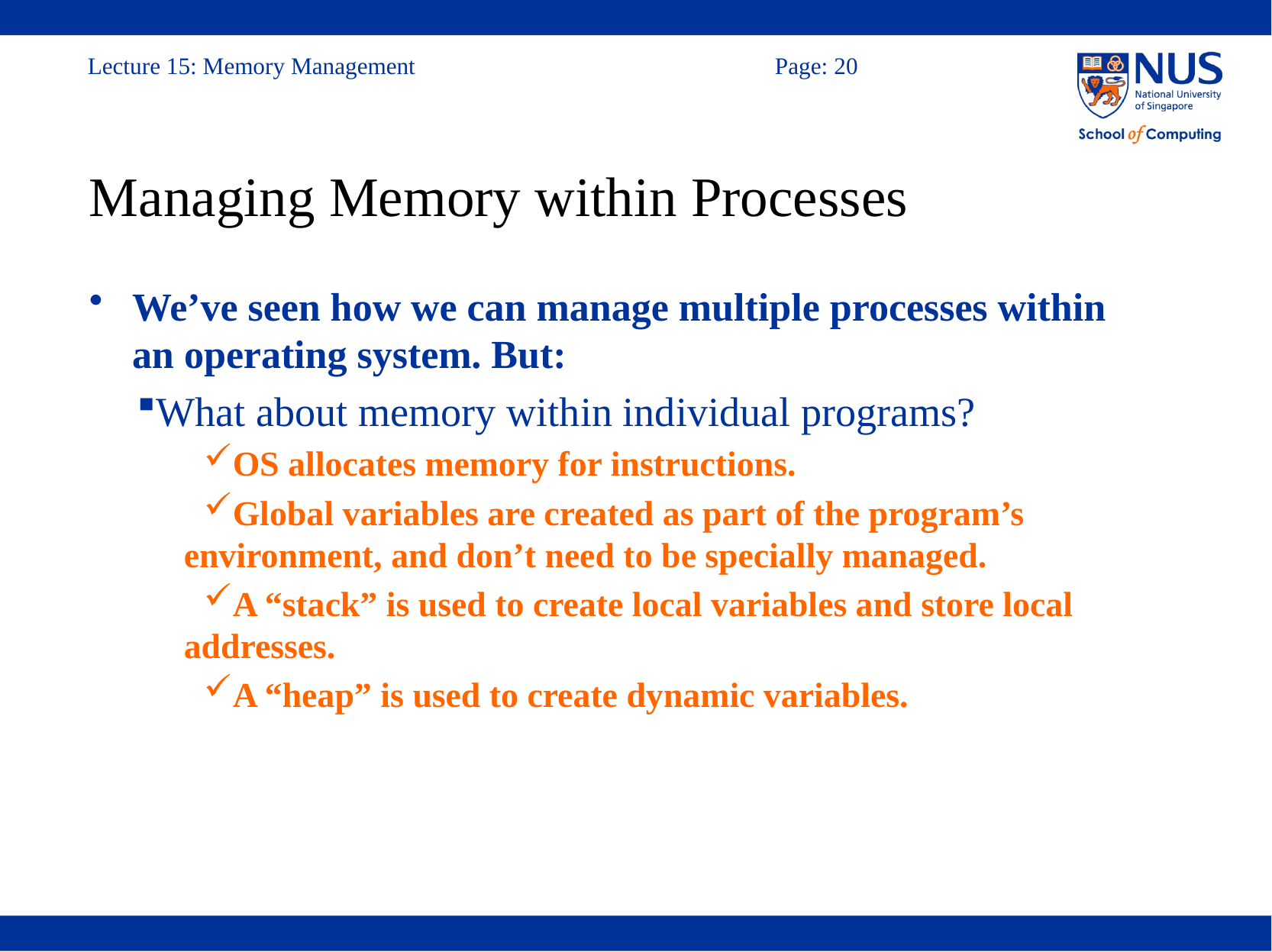

# Managing Memory within Processes
We’ve seen how we can manage multiple processes within an operating system. But:
What about memory within individual programs?
OS allocates memory for instructions.
Global variables are created as part of the program’s environment, and don’t need to be specially managed.
A “stack” is used to create local variables and store local addresses.
A “heap” is used to create dynamic variables.